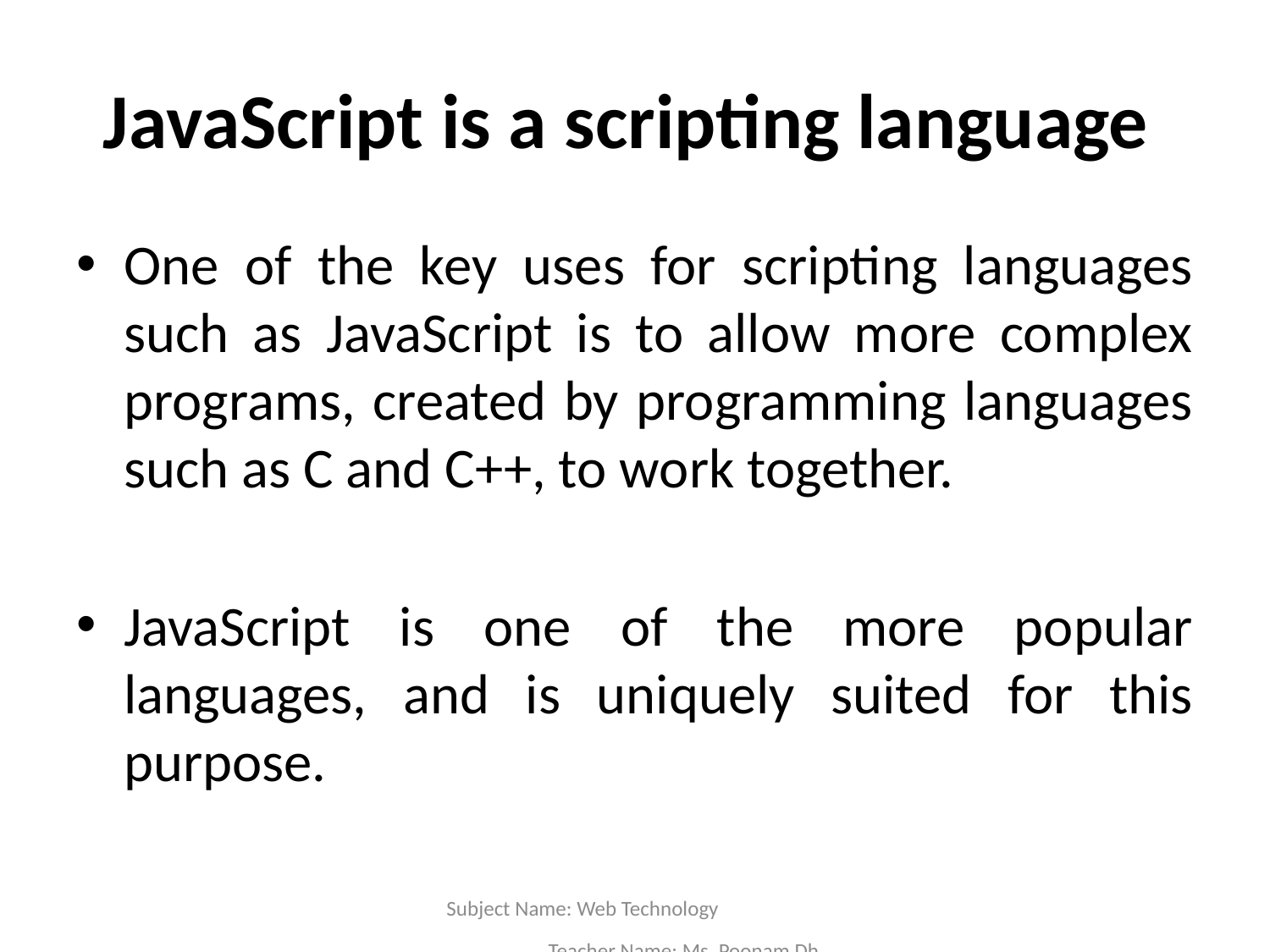

# JavaScript is a scripting language
One of the key uses for scripting languages such as JavaScript is to allow more complex programs, created by programming languages such as C and C++, to work together.

JavaScript is one of the more popular languages, and is uniquely suited for this purpose.
Subject Name: Web Technology                                                                                                                       Teacher Name: Ms. Poonam Dhamal